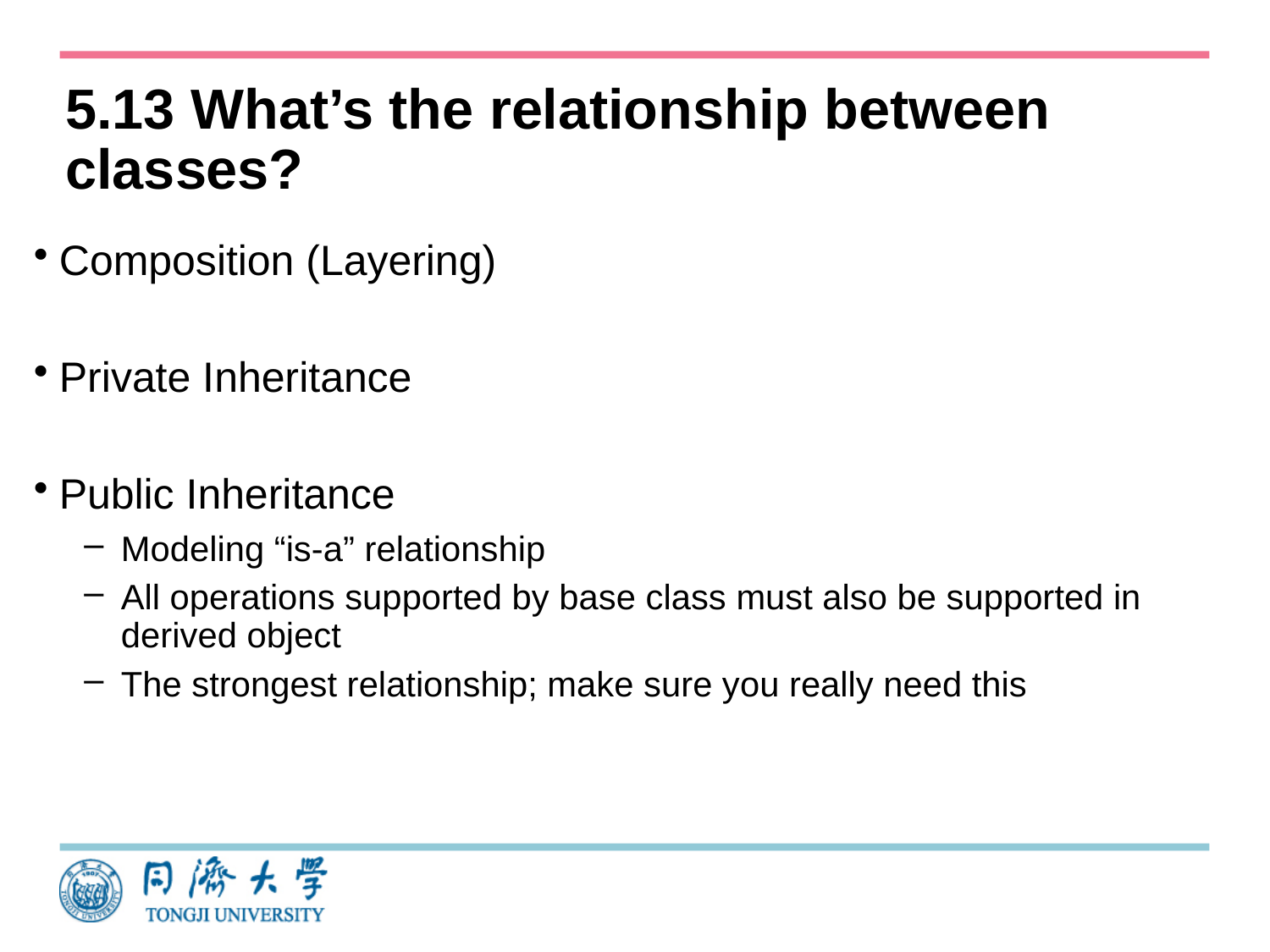

# 5.13 What’s the relationship between classes?
Composition (Layering)

Private Inheritance

Public Inheritance
Modeling “is-a” relationship
All operations supported by base class must also be supported in derived object
The strongest relationship; make sure you really need this